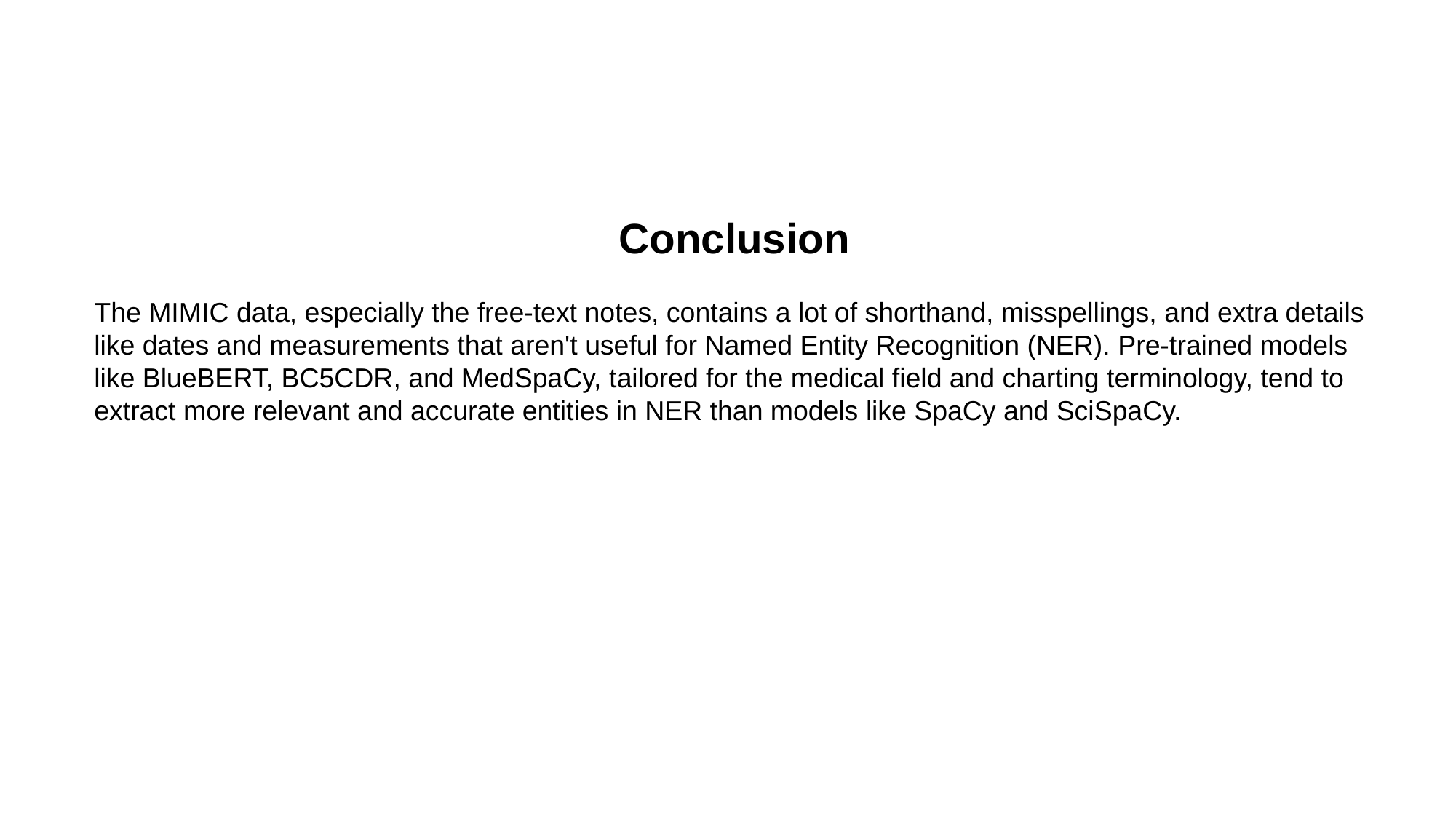

Conclusion

The MIMIC data, especially the free-text notes, contains a lot of shorthand, misspellings, and extra details like dates and measurements that aren't useful for Named Entity Recognition (NER). Pre-trained models like BlueBERT, BC5CDR, and MedSpaCy, tailored for the medical field and charting terminology, tend to extract more relevant and accurate entities in NER than models like SpaCy and SciSpaCy.